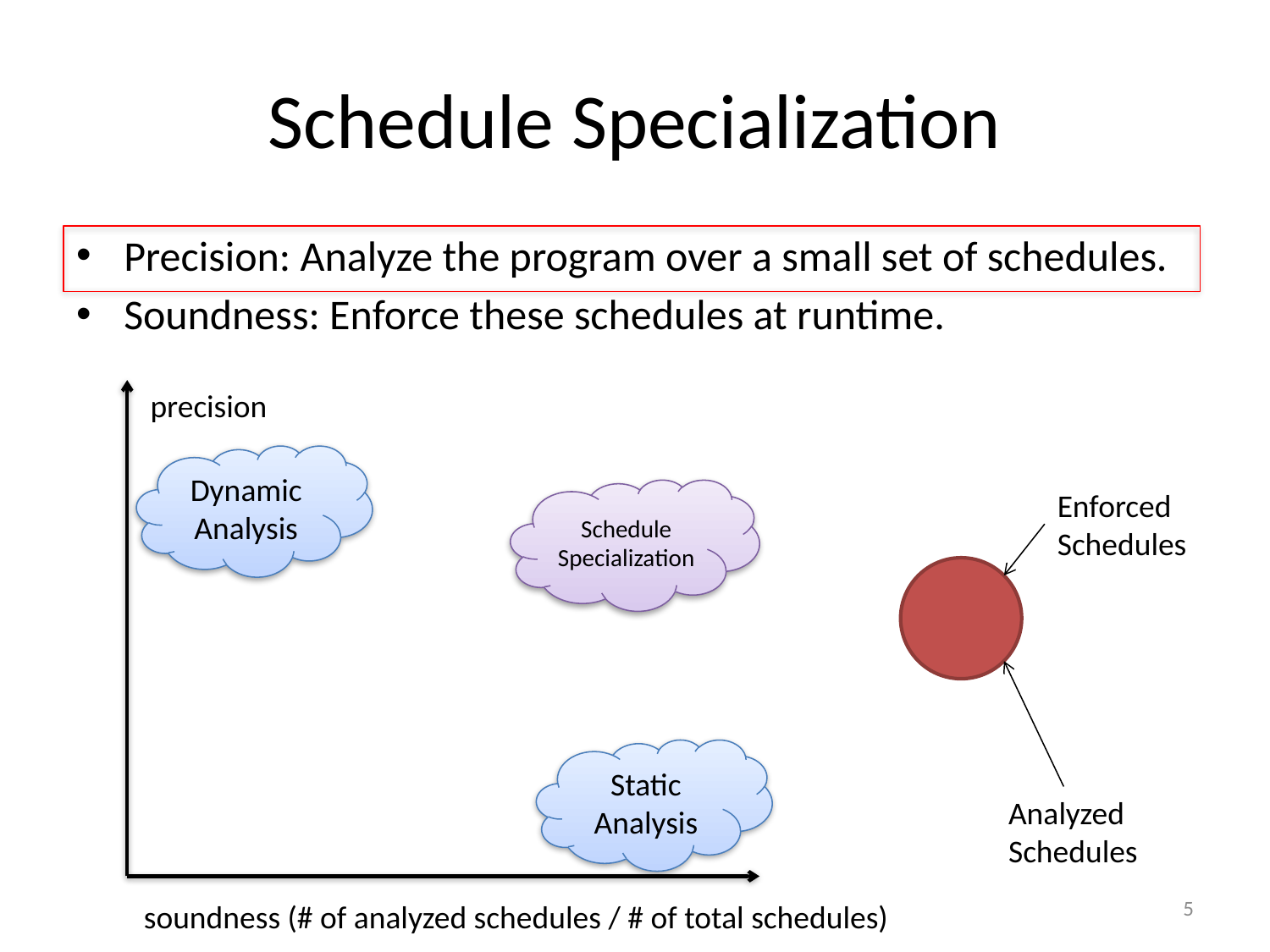

# Schedule Specialization
Precision: Analyze the program over a small set of schedules.
Soundness: Enforce these schedules at runtime.

precision
Dynamic
Analysis
Schedule
Specialization
Enforced
Schedules

Static
Analysis
Analyzed
Schedules
5
soundness (# of analyzed schedules / # of total schedules)